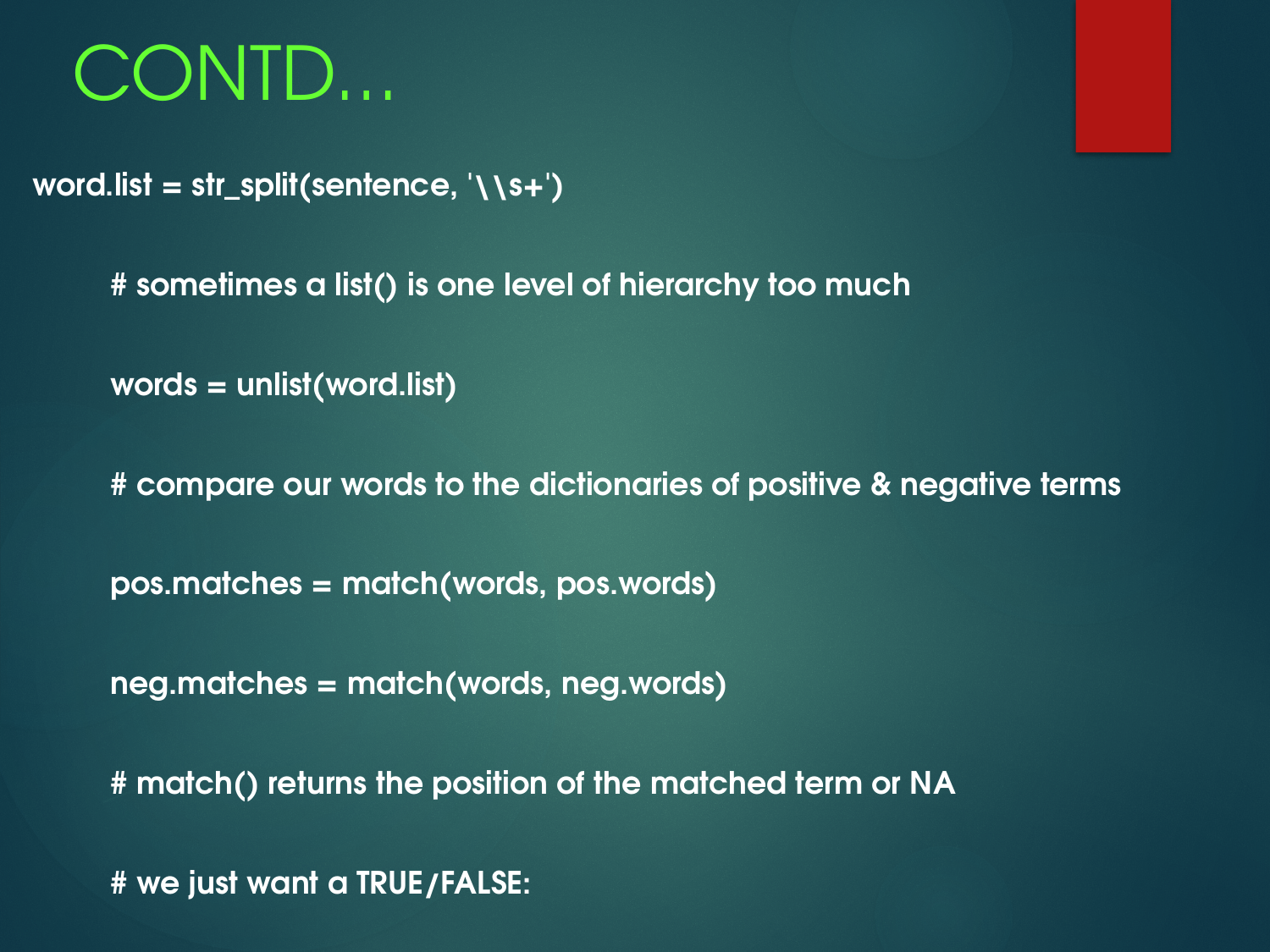

# CONTD…
word.list = str_split(sentence, '\\s+')

         # sometimes a list() is one level of hierarchy too much

         words = unlist(word.list)

         # compare our words to the dictionaries of positive & negative terms

         pos.matches = match(words, pos.words)

         neg.matches = match(words, neg.words)

         # match() returns the position of the matched term or NA

         # we just want a TRUE/FALSE: